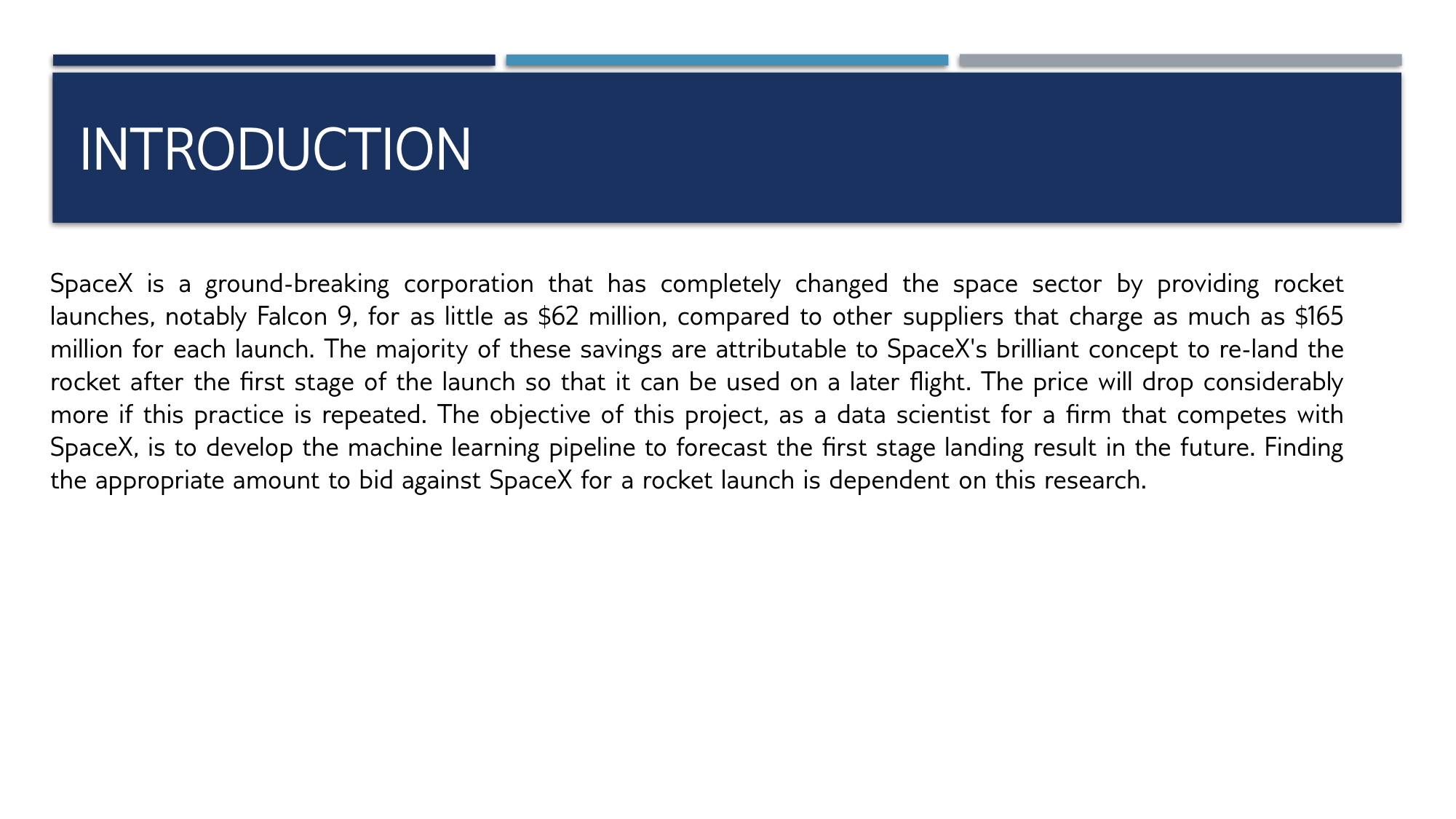

# Introduction
SpaceX is a ground-breaking corporation that has completely changed the space sector by providing rocket launches, notably Falcon 9, for as little as $62 million, compared to other suppliers that charge as much as $165 million for each launch. The majority of these savings are attributable to SpaceX's brilliant concept to re-land the rocket after the first stage of the launch so that it can be used on a later flight. The price will drop considerably more if this practice is repeated. The objective of this project, as a data scientist for a firm that competes with SpaceX, is to develop the machine learning pipeline to forecast the first stage landing result in the future. Finding the appropriate amount to bid against SpaceX for a rocket launch is dependent on this research.